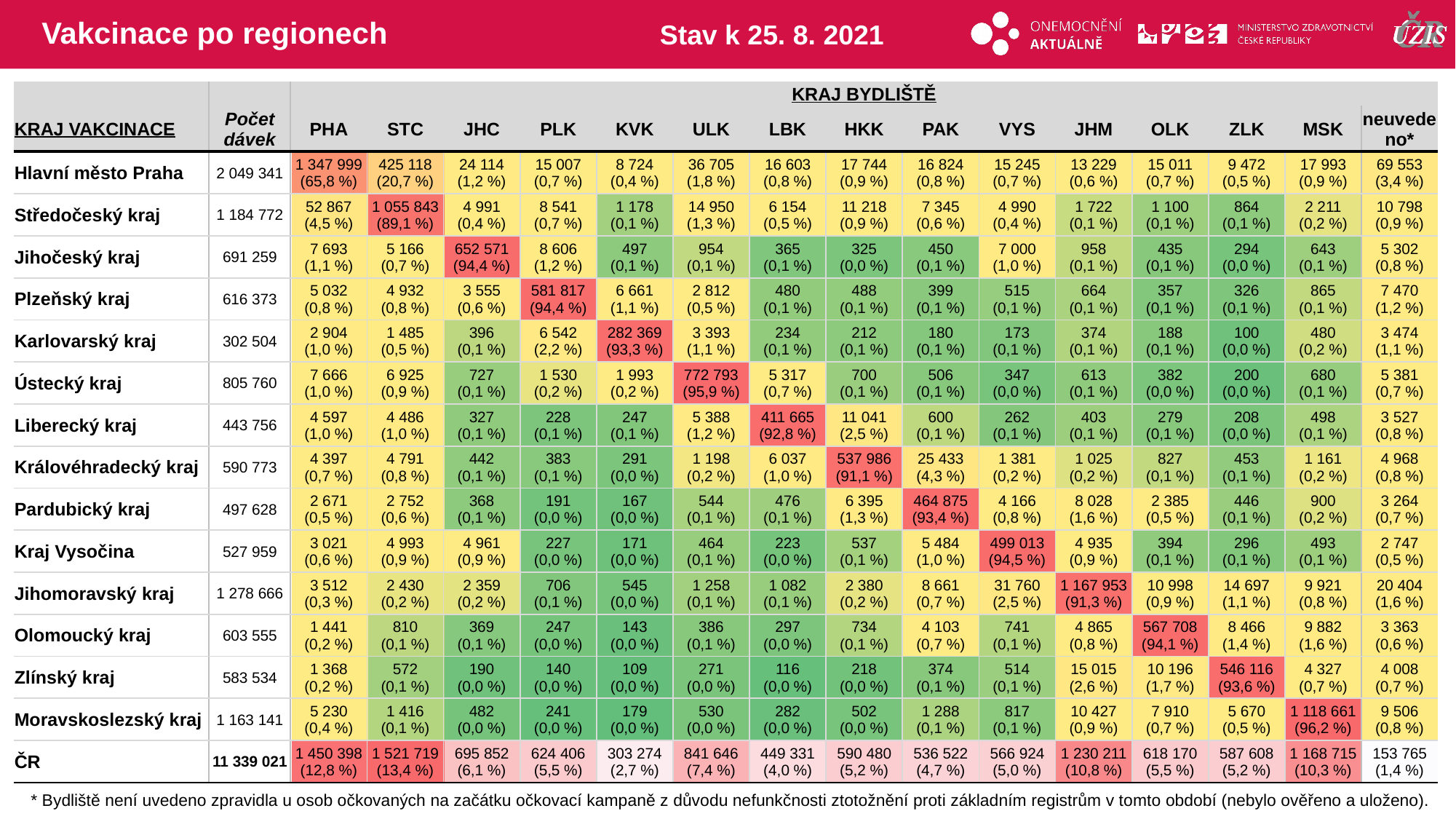

# Vakcinace po regionech
Stav k 25. 8. 2021
|  |  | KRAJ BYDLIŠTĚ |  |  |  |  |  |  |  |  |  |  |  |  |  |  |
| --- | --- | --- | --- | --- | --- | --- | --- | --- | --- | --- | --- | --- | --- | --- | --- | --- |
| KRAJ VAKCINACE | Počet dávek | PHA | STC | JHC | PLK | KVK | ULK | LBK | HKK | PAK | VYS | JHM | OLK | ZLK | MSK | neuvedeno\* |
| Hlavní město Praha | 2 049 341 | 1 347 999 (65,8 %) | 425 118 (20,7 %) | 24 114 (1,2 %) | 15 007 (0,7 %) | 8 724 (0,4 %) | 36 705 (1,8 %) | 16 603 (0,8 %) | 17 744 (0,9 %) | 16 824 (0,8 %) | 15 245 (0,7 %) | 13 229 (0,6 %) | 15 011 (0,7 %) | 9 472 (0,5 %) | 17 993 (0,9 %) | 69 553 (3,4 %) |
| Středočeský kraj | 1 184 772 | 52 867 (4,5 %) | 1 055 843 (89,1 %) | 4 991 (0,4 %) | 8 541 (0,7 %) | 1 178 (0,1 %) | 14 950 (1,3 %) | 6 154 (0,5 %) | 11 218 (0,9 %) | 7 345 (0,6 %) | 4 990 (0,4 %) | 1 722 (0,1 %) | 1 100 (0,1 %) | 864 (0,1 %) | 2 211 (0,2 %) | 10 798 (0,9 %) |
| Jihočeský kraj | 691 259 | 7 693 (1,1 %) | 5 166 (0,7 %) | 652 571 (94,4 %) | 8 606 (1,2 %) | 497 (0,1 %) | 954 (0,1 %) | 365 (0,1 %) | 325 (0,0 %) | 450 (0,1 %) | 7 000 (1,0 %) | 958 (0,1 %) | 435 (0,1 %) | 294 (0,0 %) | 643 (0,1 %) | 5 302 (0,8 %) |
| Plzeňský kraj | 616 373 | 5 032 (0,8 %) | 4 932 (0,8 %) | 3 555 (0,6 %) | 581 817 (94,4 %) | 6 661 (1,1 %) | 2 812 (0,5 %) | 480 (0,1 %) | 488 (0,1 %) | 399 (0,1 %) | 515 (0,1 %) | 664 (0,1 %) | 357 (0,1 %) | 326 (0,1 %) | 865 (0,1 %) | 7 470 (1,2 %) |
| Karlovarský kraj | 302 504 | 2 904 (1,0 %) | 1 485 (0,5 %) | 396 (0,1 %) | 6 542 (2,2 %) | 282 369 (93,3 %) | 3 393 (1,1 %) | 234 (0,1 %) | 212 (0,1 %) | 180 (0,1 %) | 173 (0,1 %) | 374 (0,1 %) | 188 (0,1 %) | 100 (0,0 %) | 480 (0,2 %) | 3 474 (1,1 %) |
| Ústecký kraj | 805 760 | 7 666 (1,0 %) | 6 925 (0,9 %) | 727 (0,1 %) | 1 530 (0,2 %) | 1 993 (0,2 %) | 772 793 (95,9 %) | 5 317 (0,7 %) | 700 (0,1 %) | 506 (0,1 %) | 347 (0,0 %) | 613 (0,1 %) | 382 (0,0 %) | 200 (0,0 %) | 680 (0,1 %) | 5 381 (0,7 %) |
| Liberecký kraj | 443 756 | 4 597 (1,0 %) | 4 486 (1,0 %) | 327 (0,1 %) | 228 (0,1 %) | 247 (0,1 %) | 5 388 (1,2 %) | 411 665 (92,8 %) | 11 041 (2,5 %) | 600 (0,1 %) | 262 (0,1 %) | 403 (0,1 %) | 279 (0,1 %) | 208 (0,0 %) | 498 (0,1 %) | 3 527 (0,8 %) |
| Královéhradecký kraj | 590 773 | 4 397 (0,7 %) | 4 791 (0,8 %) | 442 (0,1 %) | 383 (0,1 %) | 291 (0,0 %) | 1 198 (0,2 %) | 6 037 (1,0 %) | 537 986 (91,1 %) | 25 433 (4,3 %) | 1 381 (0,2 %) | 1 025 (0,2 %) | 827 (0,1 %) | 453 (0,1 %) | 1 161 (0,2 %) | 4 968 (0,8 %) |
| Pardubický kraj | 497 628 | 2 671 (0,5 %) | 2 752 (0,6 %) | 368 (0,1 %) | 191 (0,0 %) | 167 (0,0 %) | 544 (0,1 %) | 476 (0,1 %) | 6 395 (1,3 %) | 464 875 (93,4 %) | 4 166 (0,8 %) | 8 028 (1,6 %) | 2 385 (0,5 %) | 446 (0,1 %) | 900 (0,2 %) | 3 264 (0,7 %) |
| Kraj Vysočina | 527 959 | 3 021 (0,6 %) | 4 993 (0,9 %) | 4 961 (0,9 %) | 227 (0,0 %) | 171 (0,0 %) | 464 (0,1 %) | 223 (0,0 %) | 537 (0,1 %) | 5 484 (1,0 %) | 499 013 (94,5 %) | 4 935 (0,9 %) | 394 (0,1 %) | 296 (0,1 %) | 493 (0,1 %) | 2 747 (0,5 %) |
| Jihomoravský kraj | 1 278 666 | 3 512 (0,3 %) | 2 430 (0,2 %) | 2 359 (0,2 %) | 706 (0,1 %) | 545 (0,0 %) | 1 258 (0,1 %) | 1 082 (0,1 %) | 2 380 (0,2 %) | 8 661 (0,7 %) | 31 760 (2,5 %) | 1 167 953 (91,3 %) | 10 998 (0,9 %) | 14 697 (1,1 %) | 9 921 (0,8 %) | 20 404 (1,6 %) |
| Olomoucký kraj | 603 555 | 1 441 (0,2 %) | 810 (0,1 %) | 369 (0,1 %) | 247 (0,0 %) | 143 (0,0 %) | 386 (0,1 %) | 297 (0,0 %) | 734 (0,1 %) | 4 103 (0,7 %) | 741 (0,1 %) | 4 865 (0,8 %) | 567 708 (94,1 %) | 8 466 (1,4 %) | 9 882 (1,6 %) | 3 363 (0,6 %) |
| Zlínský kraj | 583 534 | 1 368 (0,2 %) | 572 (0,1 %) | 190 (0,0 %) | 140 (0,0 %) | 109 (0,0 %) | 271 (0,0 %) | 116 (0,0 %) | 218 (0,0 %) | 374 (0,1 %) | 514 (0,1 %) | 15 015 (2,6 %) | 10 196 (1,7 %) | 546 116 (93,6 %) | 4 327 (0,7 %) | 4 008 (0,7 %) |
| Moravskoslezský kraj | 1 163 141 | 5 230 (0,4 %) | 1 416 (0,1 %) | 482 (0,0 %) | 241 (0,0 %) | 179 (0,0 %) | 530 (0,0 %) | 282 (0,0 %) | 502 (0,0 %) | 1 288 (0,1 %) | 817 (0,1 %) | 10 427 (0,9 %) | 7 910 (0,7 %) | 5 670 (0,5 %) | 1 118 661 (96,2 %) | 9 506 (0,8 %) |
| ČR | 11 339 021 | 1 450 398 (12,8 %) | 1 521 719 (13,4 %) | 695 852 (6,1 %) | 624 406 (5,5 %) | 303 274 (2,7 %) | 841 646 (7,4 %) | 449 331 (4,0 %) | 590 480 (5,2 %) | 536 522 (4,7 %) | 566 924 (5,0 %) | 1 230 211 (10,8 %) | 618 170 (5,5 %) | 587 608 (5,2 %) | 1 168 715 (10,3 %) | 153 765 (1,4 %) |
|  |  |  |  |  |  |  |  |  |  |  |  |  |  |  |
| --- | --- | --- | --- | --- | --- | --- | --- | --- | --- | --- | --- | --- | --- | --- |
|  |  |  |  |  |  |  |  |  |  |  |  |  |  |  |
|  |  |  |  |  |  |  |  |  |  |  |  |  |  |  |
|  |  |  |  |  |  |  |  |  |  |  |  |  |  |  |
|  |  |  |  |  |  |  |  |  |  |  |  |  |  |  |
|  |  |  |  |  |  |  |  |  |  |  |  |  |  |  |
|  |  |  |  |  |  |  |  |  |  |  |  |  |  |  |
|  |  |  |  |  |  |  |  |  |  |  |  |  |  |  |
|  |  |  |  |  |  |  |  |  |  |  |  |  |  |  |
|  |  |  |  |  |  |  |  |  |  |  |  |  |  |  |
|  |  |  |  |  |  |  |  |  |  |  |  |  |  |  |
|  |  |  |  |  |  |  |  |  |  |  |  |  |  |  |
|  |  |  |  |  |  |  |  |  |  |  |  |  |  |  |
|  |  |  |  |  |  |  |  |  |  |  |  |  |  |  |
|  |  |  |  |  |  |  |  |  |  |  |  |  |  |  |
* Bydliště není uvedeno zpravidla u osob očkovaných na začátku očkovací kampaně z důvodu nefunkčnosti ztotožnění proti základním registrům v tomto období (nebylo ověřeno a uloženo).